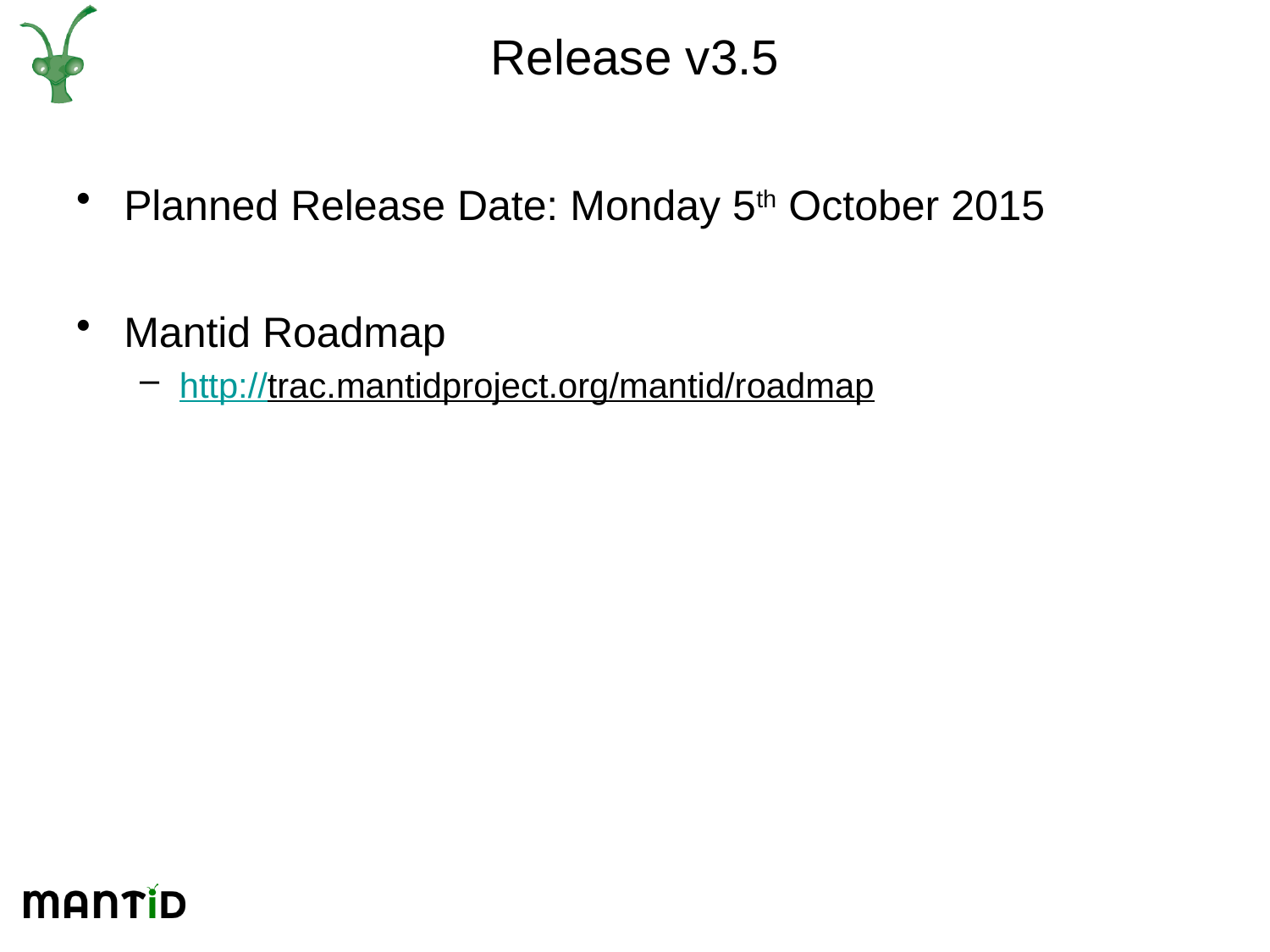

# Release v3.5
Planned Release Date: Monday 5th October 2015

Mantid Roadmap
http://trac.mantidproject.org/mantid/roadmap